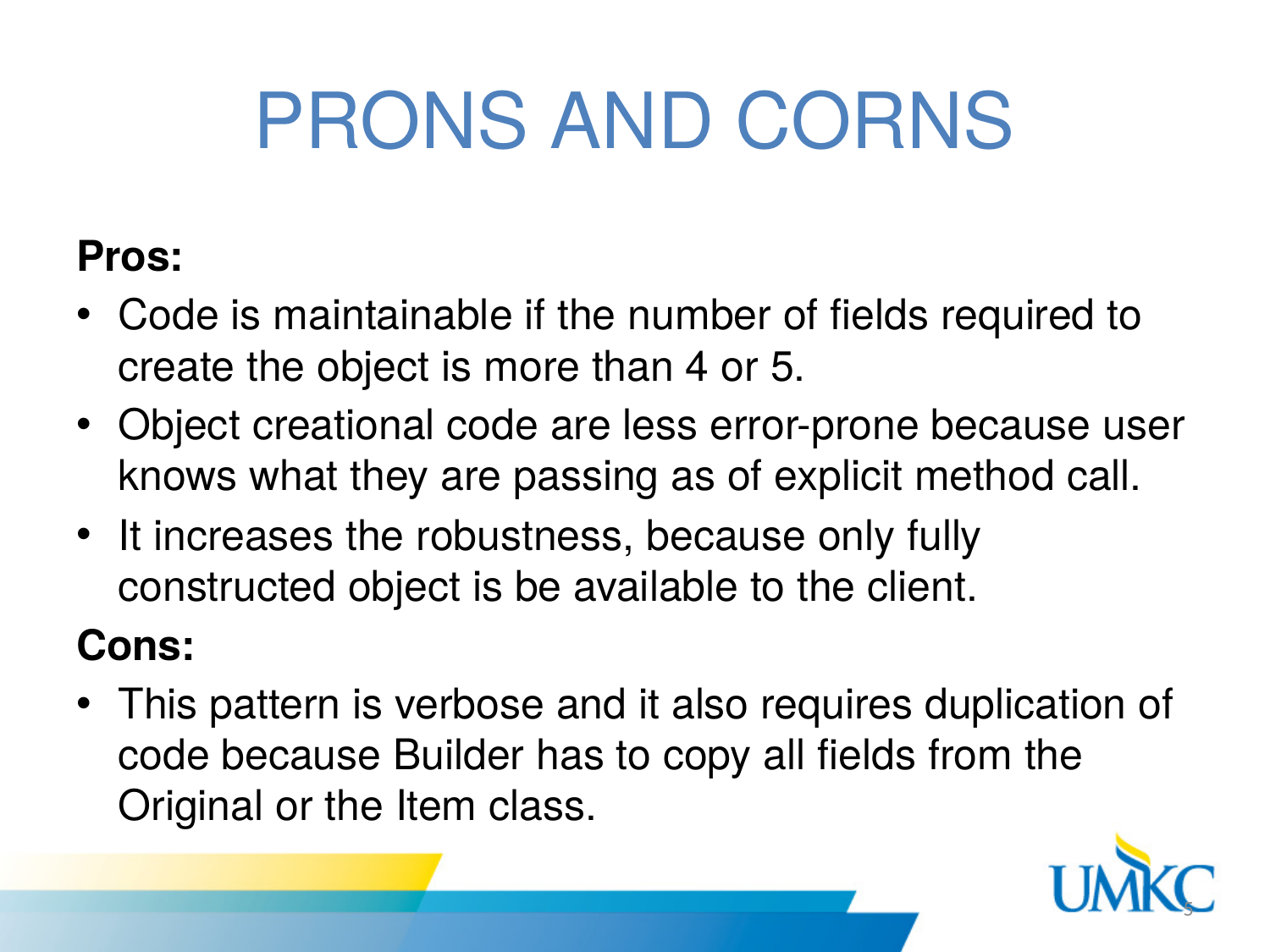

# PRONS AND CORNS
Pros:
Code is maintainable if the number of fields required to create the object is more than 4 or 5.
Object creational code are less error-prone because user knows what they are passing as of explicit method call.
It increases the robustness, because only fully constructed object is be available to the client.
Cons:
This pattern is verbose and it also requires duplication of code because Builder has to copy all fields from the Original or the Item class.

5